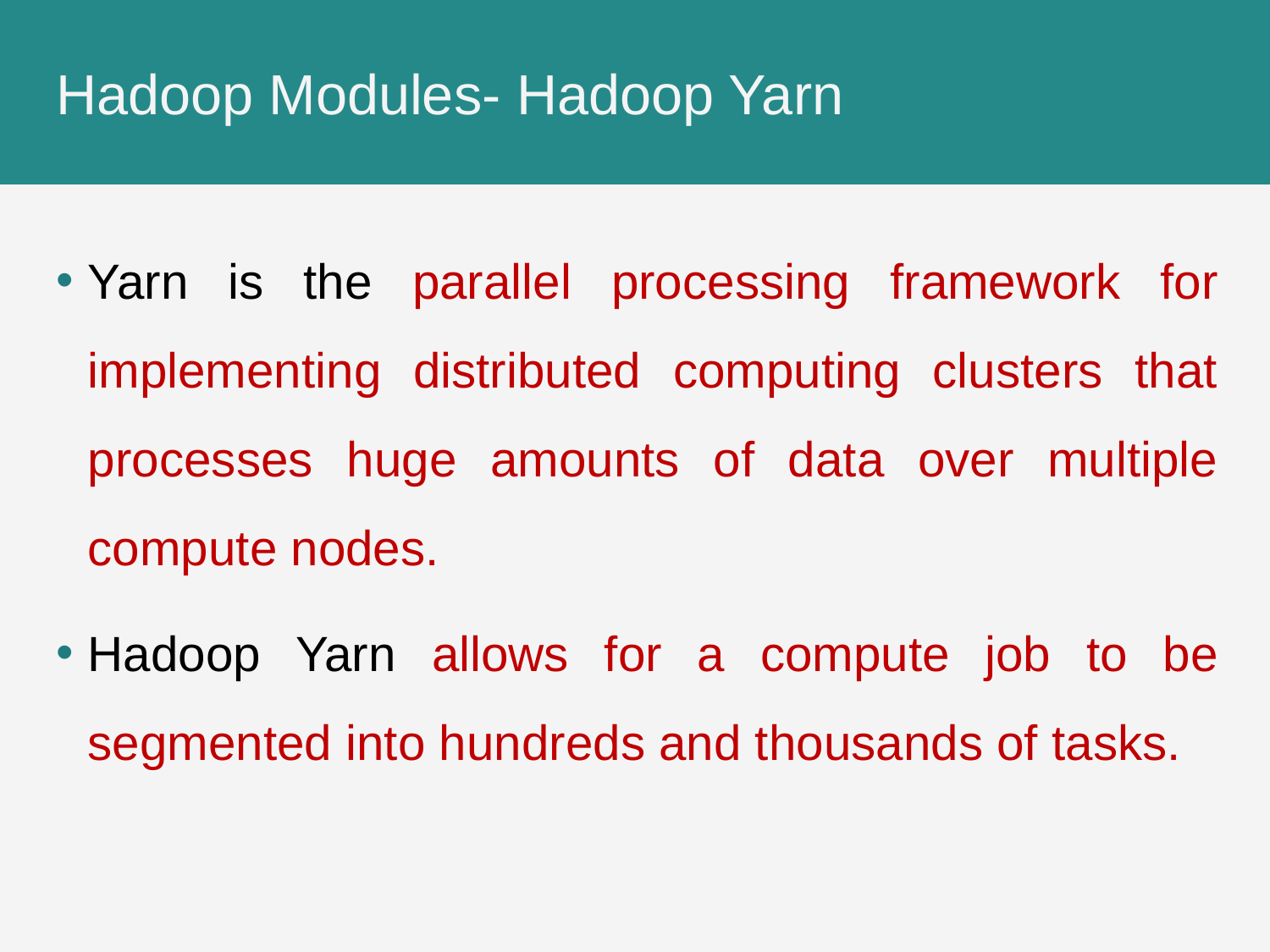

# Hadoop Modules- Hadoop Yarn
Yarn is the parallel processing framework for implementing distributed computing clusters that processes huge amounts of data over multiple compute nodes.
Hadoop Yarn allows for a compute job to be segmented into hundreds and thousands of tasks.